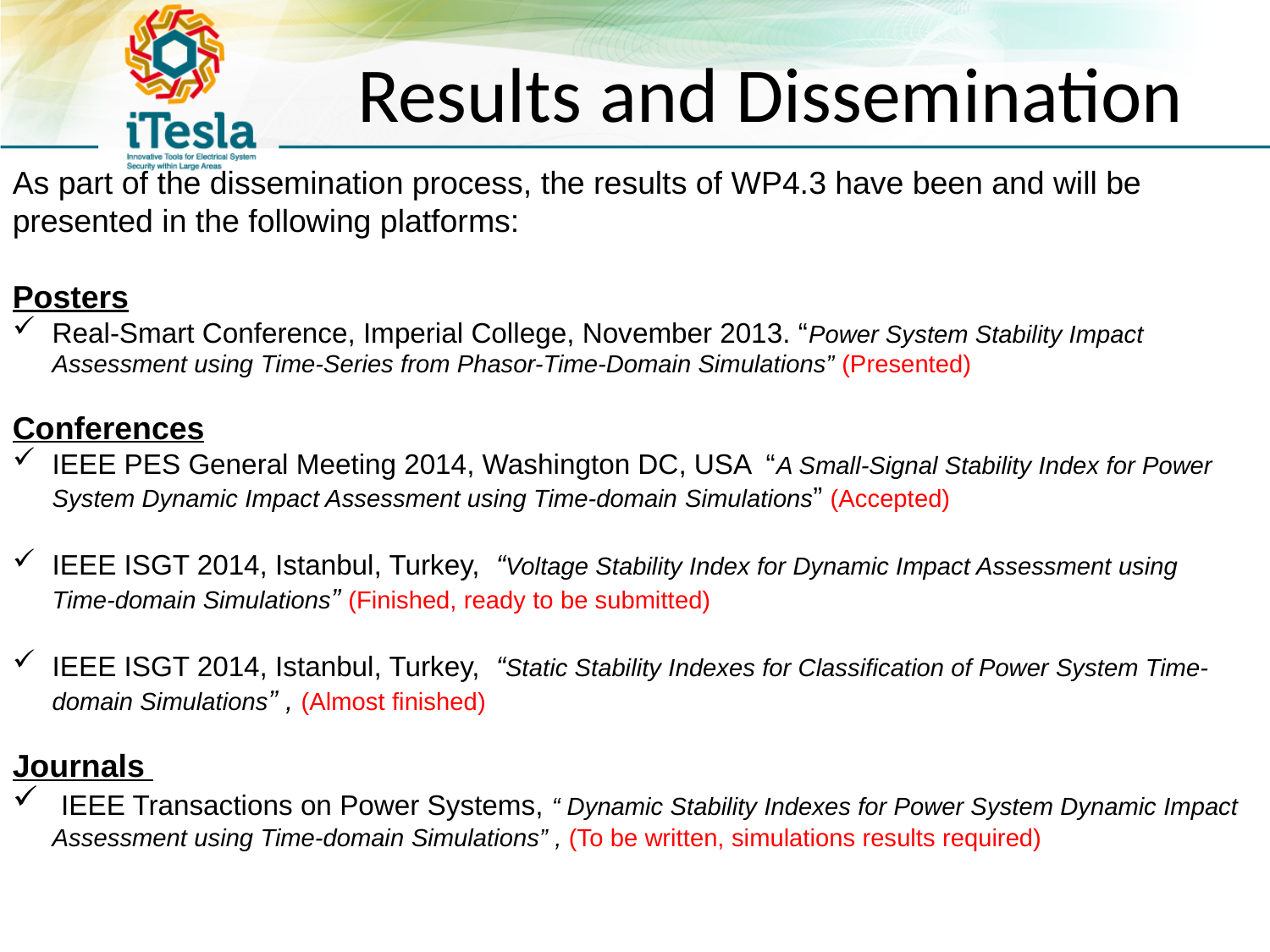

# Results and Dissemination
As part of the dissemination process, the results of WP4.3 have been and will be presented in the following platforms:

Posters
Real-Smart Conference, Imperial College, November 2013. “Power System Stability Impact Assessment using Time-Series from Phasor-Time-Domain Simulations” (Presented)

Conferences
IEEE PES General Meeting 2014, Washington DC, USA  “A Small-Signal Stability Index for Power System Dynamic Impact Assessment using Time-domain Simulations” (Accepted)

IEEE ISGT 2014, Istanbul, Turkey,  “Voltage Stability Index for Dynamic Impact Assessment using Time-domain Simulations” (Finished, ready to be submitted)

IEEE ISGT 2014, Istanbul, Turkey,  “Static Stability Indexes for Classification of Power System Time-domain Simulations” , (Almost finished)

Journals
 IEEE Transactions on Power Systems, “ Dynamic Stability Indexes for Power System Dynamic Impact Assessment using Time-domain Simulations” , (To be written, simulations results required)